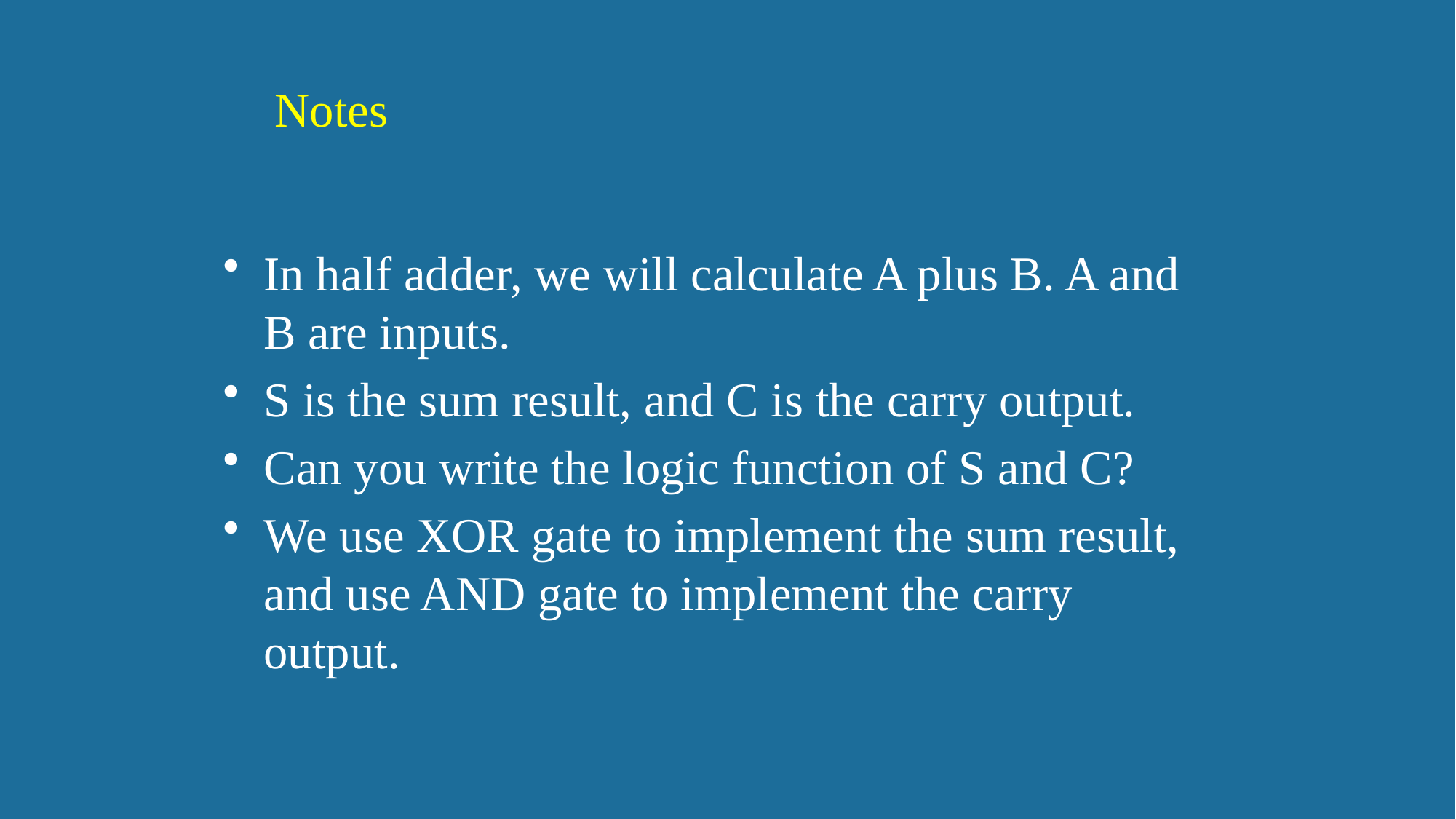

Notes
In half adder, we will calculate A plus B. A and B are inputs.
S is the sum result, and C is the carry output.
Can you write the logic function of S and C?
We use XOR gate to implement the sum result, and use AND gate to implement the carry output.